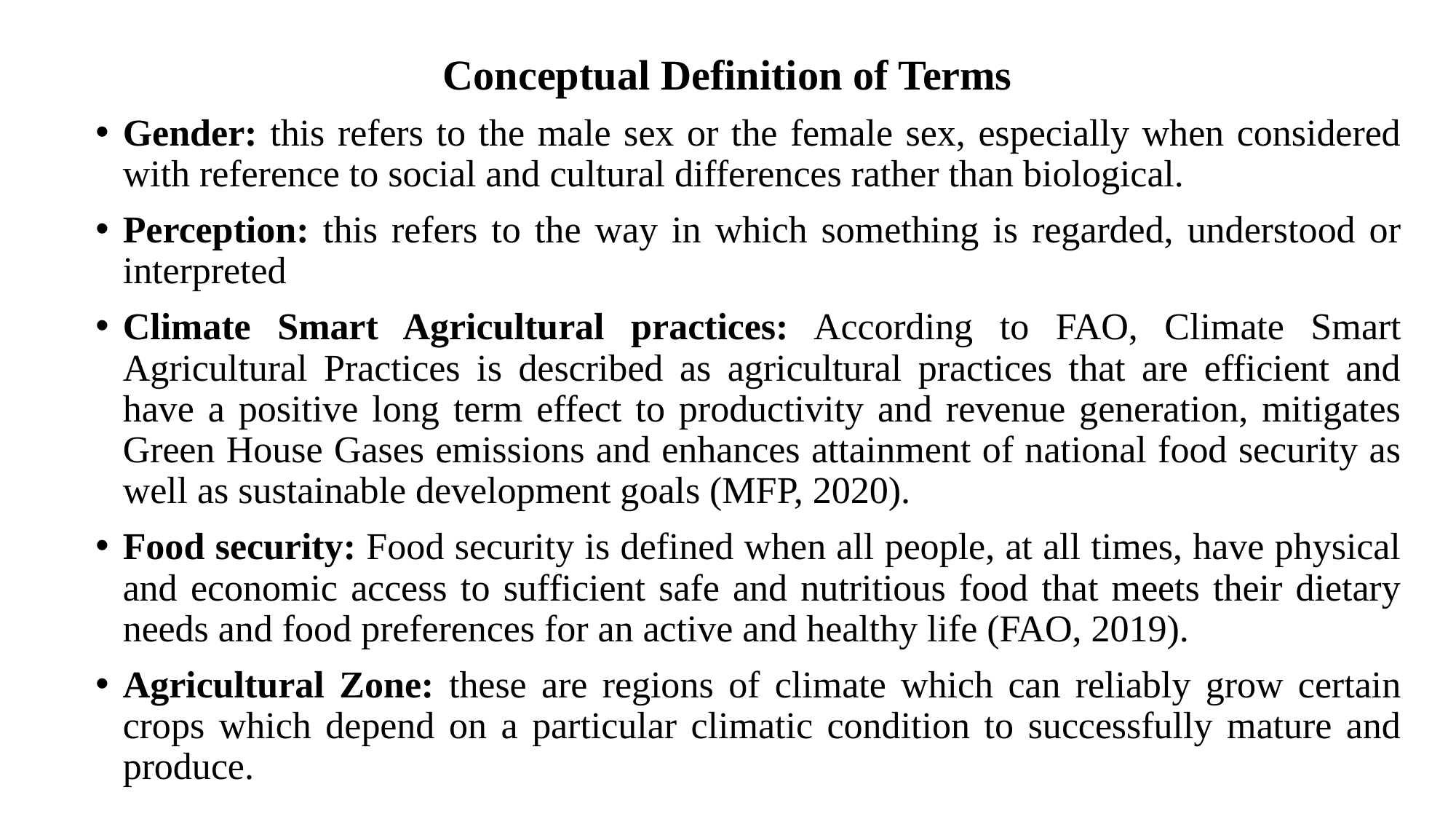

# Conceptual Definition of Terms
Gender: this refers to the male sex or the female sex, especially when considered with reference to social and cultural differences rather than biological.
Perception: this refers to the way in which something is regarded, understood or interpreted
Climate Smart Agricultural practices: According to FAO, Climate Smart Agricultural Practices is described as agricultural practices that are efficient and have a positive long term effect to productivity and revenue generation, mitigates Green House Gases emissions and enhances attainment of national food security as well as sustainable development goals (MFP, 2020).
Food security: Food security is defined when all people, at all times, have physical and economic access to sufficient safe and nutritious food that meets their dietary needs and food preferences for an active and healthy life (FAO, 2019).
Agricultural Zone: these are regions of climate which can reliably grow certain crops which depend on a particular climatic condition to successfully mature and produce.